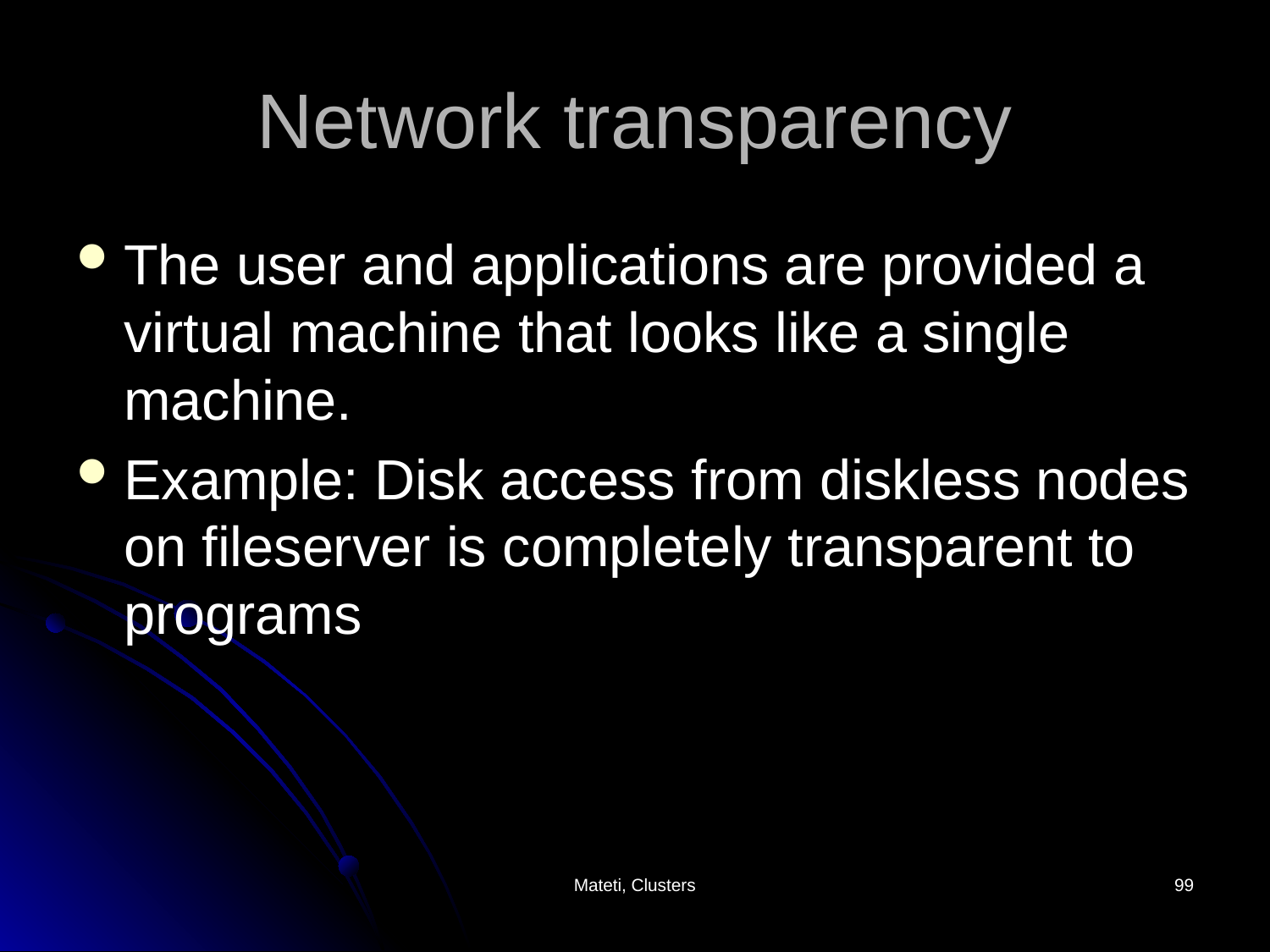

# Network transparency
The user and applications are provided a virtual machine that looks like a single machine.
Example: Disk access from diskless nodes on fileserver is completely transparent to programs
Mateti, Clusters
99